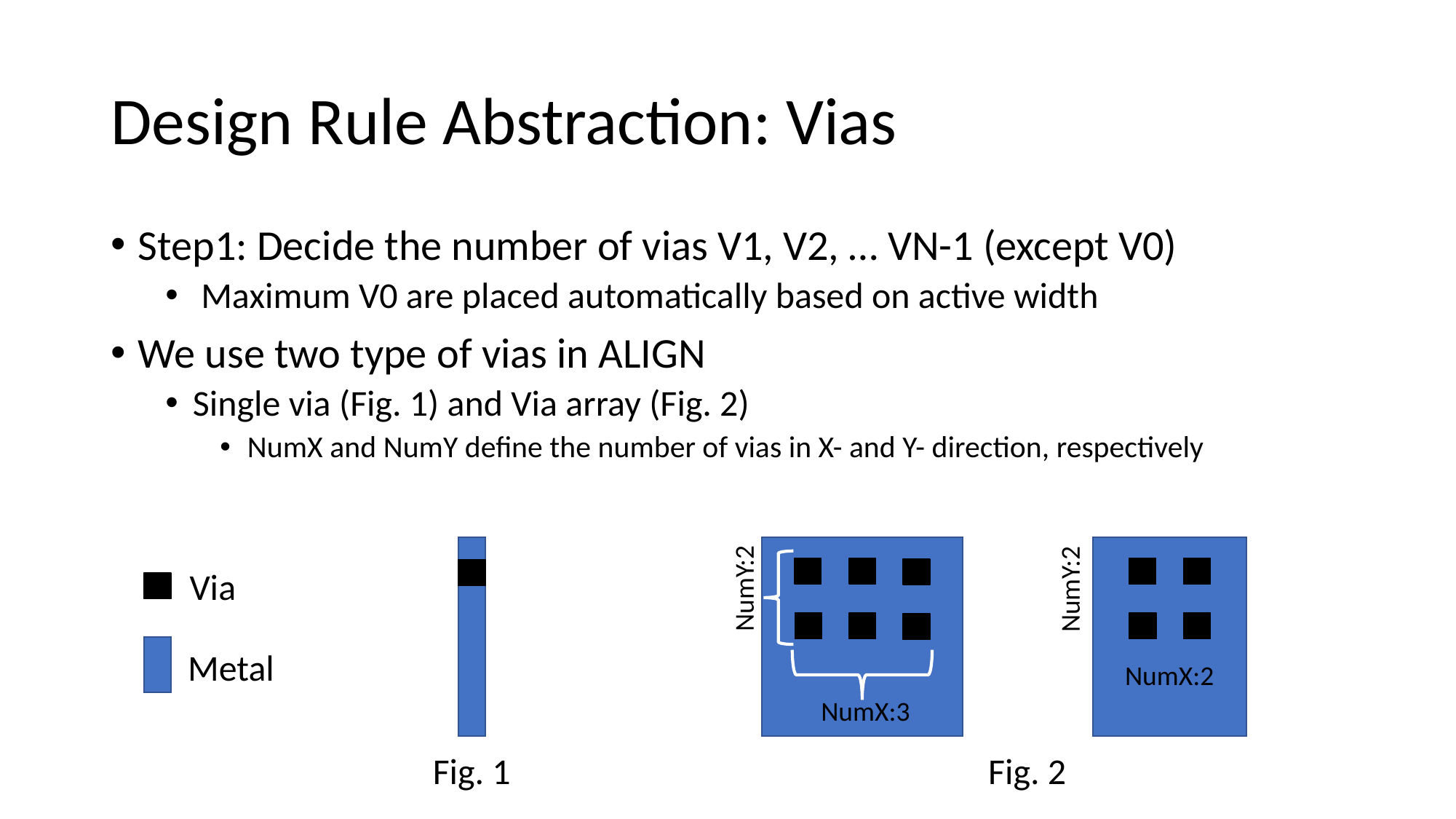

# Design Rule Abstraction: Vias
Step1: Decide the number of vias V1, V2, … VN-1 (except V0)
 Maximum V0 are placed automatically based on active width
We use two type of vias in ALIGN
Single via (Fig. 1) and Via array (Fig. 2)
NumX and NumY define the number of vias in X- and Y- direction, respectively

NumY:2

NumX:3

Via

NumY:2

Metal
NumX:2
Fig. 1
Fig. 2